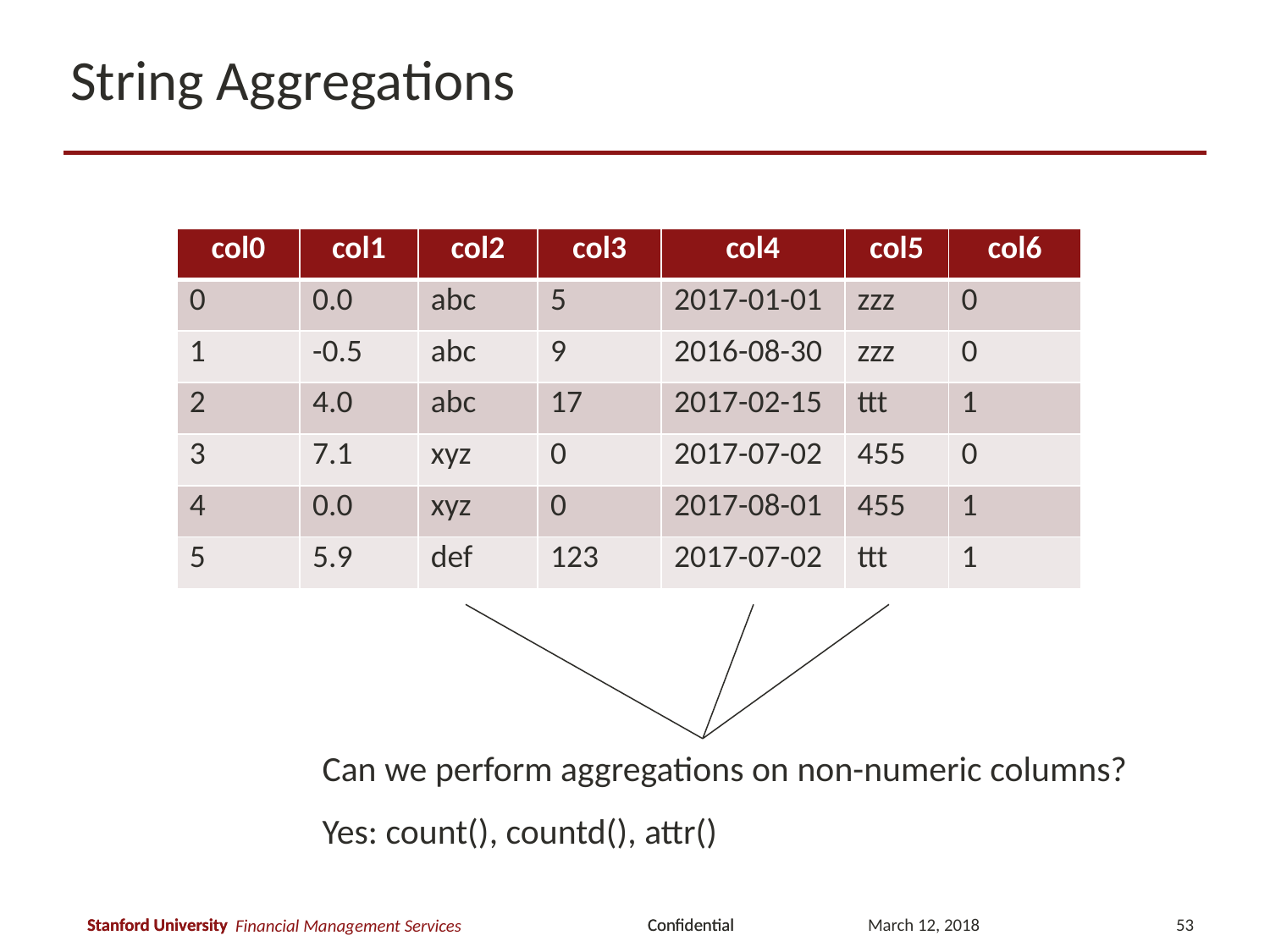

# String Aggregations
| col0 | col1 | col2 | col3 | col4 | col5 | col6 |
| --- | --- | --- | --- | --- | --- | --- |
| 0 | 0.0 | abc | 5 | 2017-01-01 | zzz | 0 |
| 1 | -0.5 | abc | 9 | 2016-08-30 | zzz | 0 |
| 2 | 4.0 | abc | 17 | 2017-02-15 | ttt | 1 |
| 3 | 7.1 | xyz | 0 | 2017-07-02 | 455 | 0 |
| 4 | 0.0 | xyz | 0 | 2017-08-01 | 455 | 1 |
| 5 | 5.9 | def | 123 | 2017-07-02 | ttt | 1 |
Can we perform aggregations on non-numeric columns?
Yes: count(), countd(), attr()
March 12, 2018
53
Financial Management Services